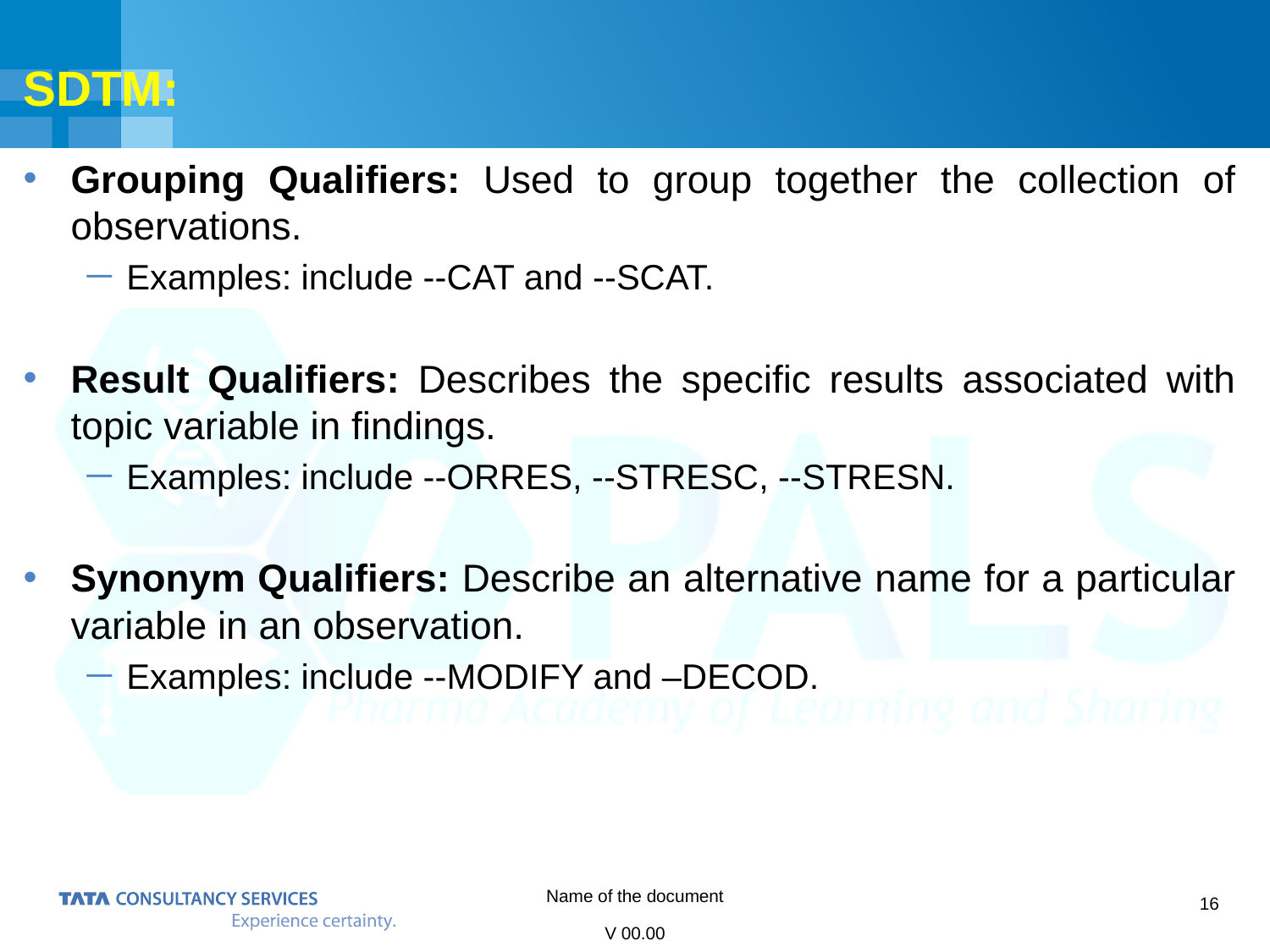

# SDTM:
Grouping Qualifiers: Used to group together the collection of observations.
Examples: include --CAT and --SCAT.

Result Qualifiers: Describes the specific results associated with topic variable in findings.
Examples: include --ORRES, --STRESC, --STRESN.

Synonym Qualifiers: Describe an alternative name for a particular variable in an observation.
Examples: include --MODIFY and –DECOD.